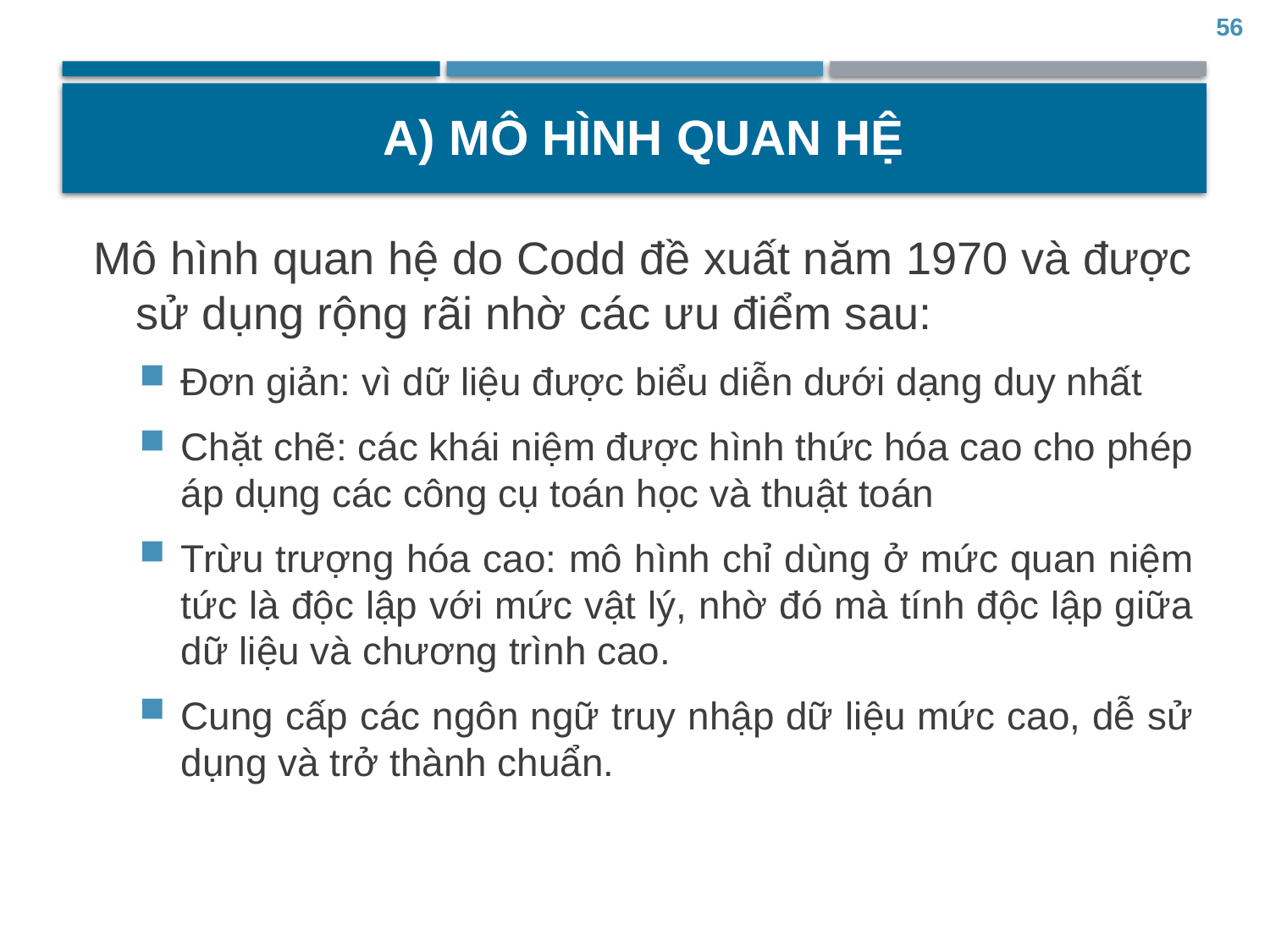

56
# a) Mô hình quan hệ
Mô hình quan hệ do Codd đề xuất năm 1970 và được sử dụng rộng rãi nhờ các ưu điểm sau:
Đơn giản: vì dữ liệu được biểu diễn dưới dạng duy nhất
Chặt chẽ: các khái niệm được hình thức hóa cao cho phép áp dụng các công cụ toán học và thuật toán
Trừu trượng hóa cao: mô hình chỉ dùng ở mức quan niệm tức là độc lập với mức vật lý, nhờ đó mà tính độc lập giữa dữ liệu và chương trình cao.
Cung cấp các ngôn ngữ truy nhập dữ liệu mức cao, dễ sử dụng và trở thành chuẩn.